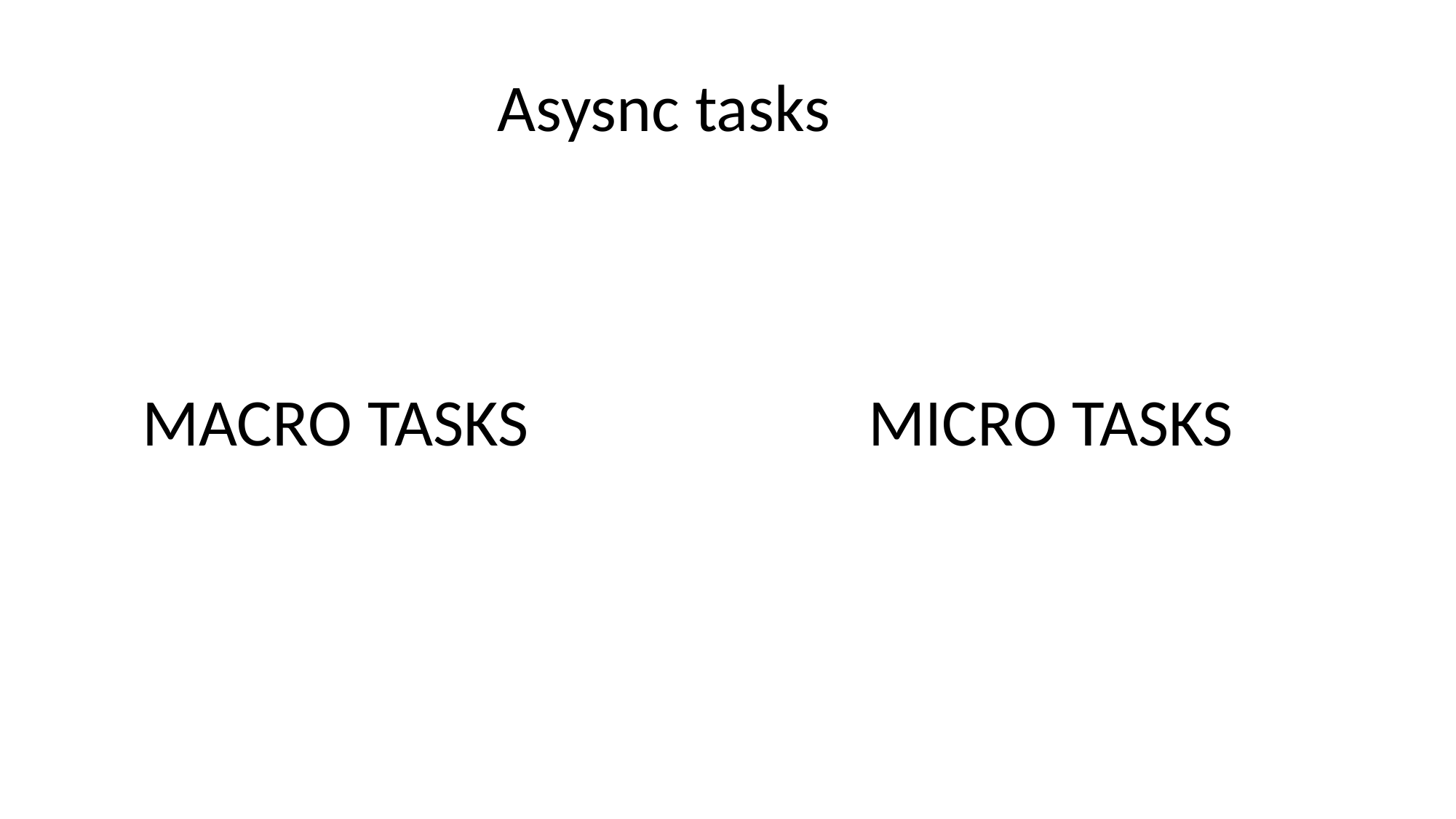

# Asysnc tasks
MICRO TASKS
MACRO TASKS